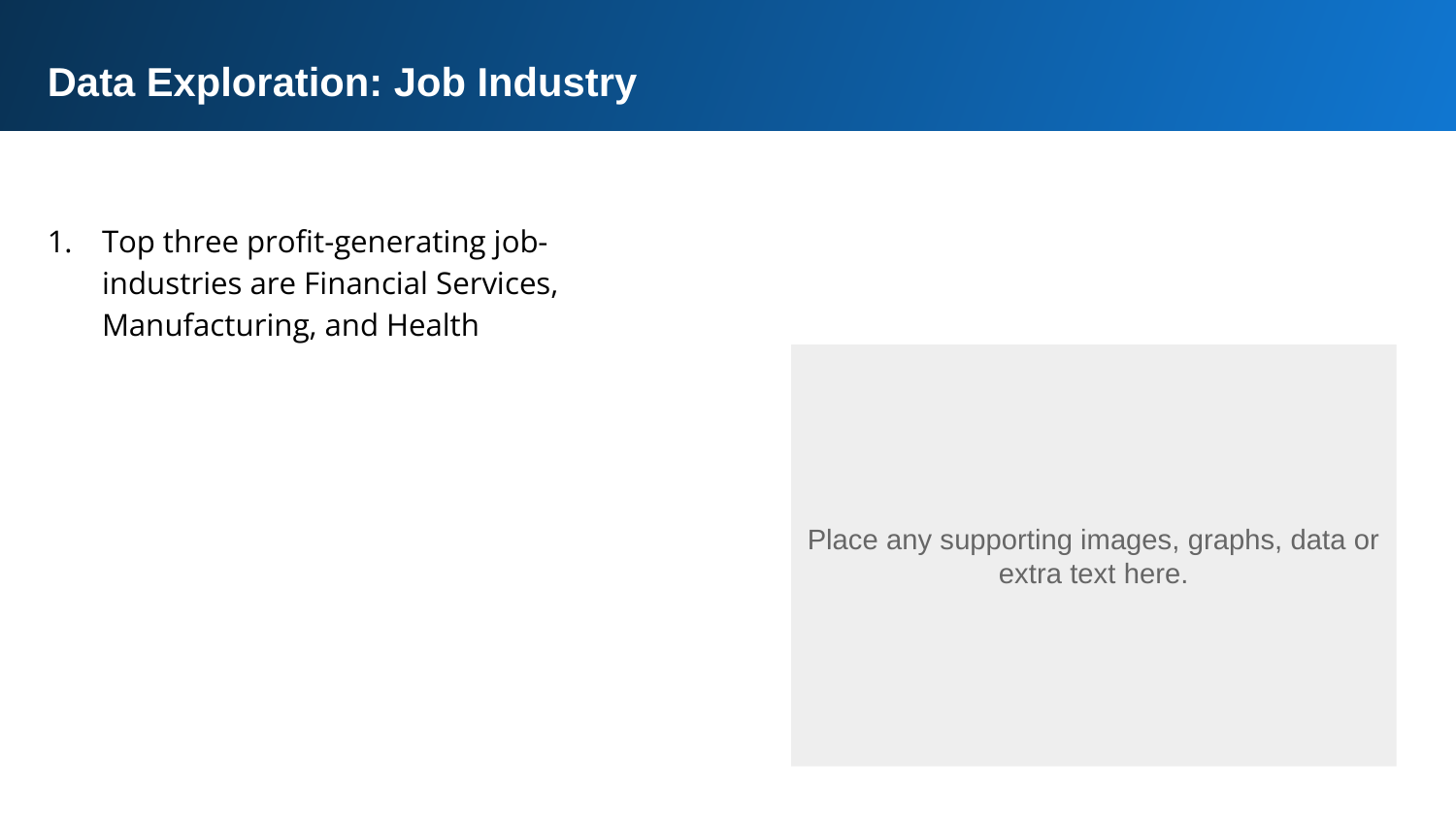

Data Exploration: Job Industry
Top three profit-generating job-industries are Financial Services, Manufacturing, and Health

Place any supporting images, graphs, data or extra text here.